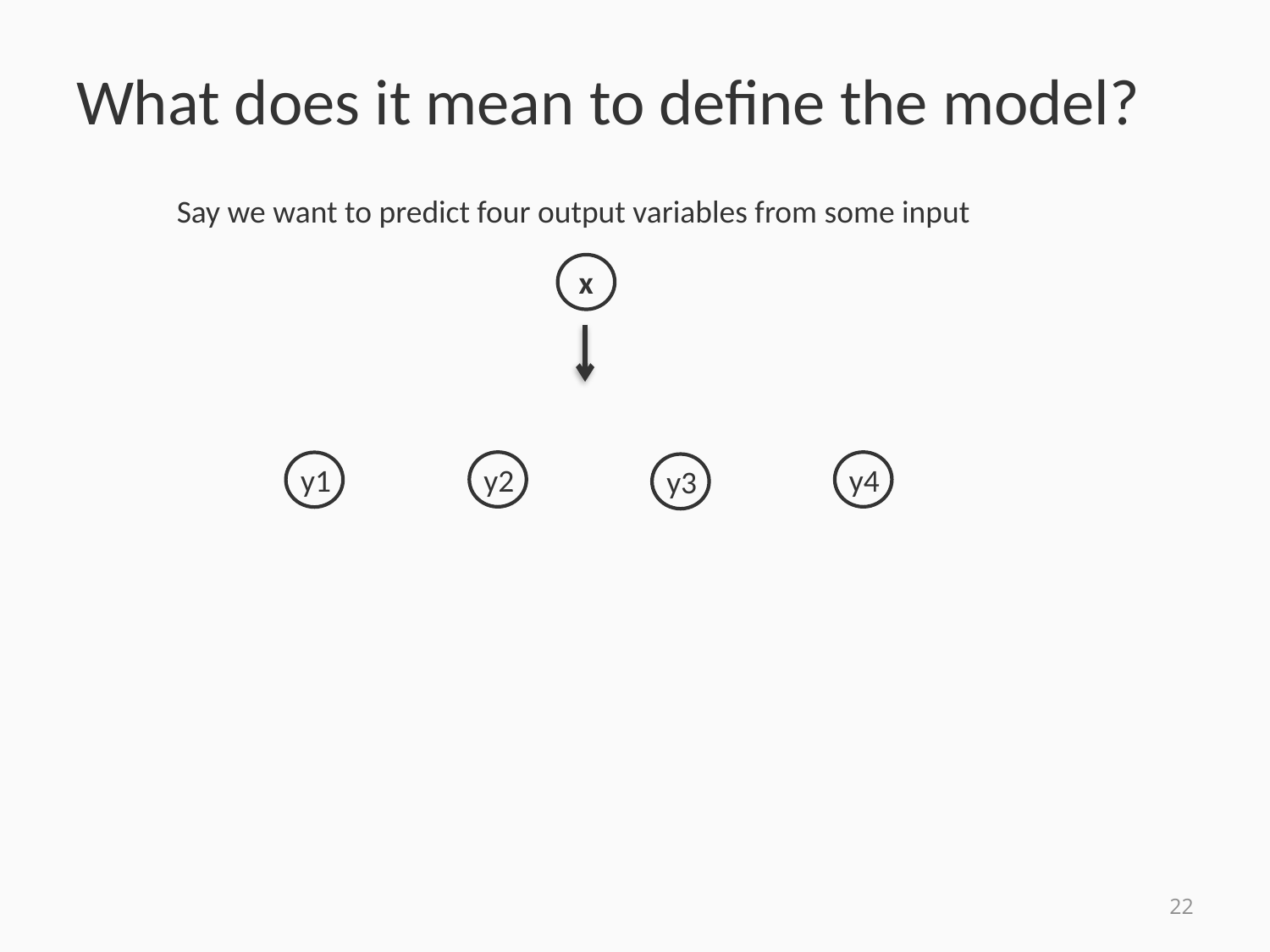

# What does it mean to define the model?
Say we want to predict four output variables from some input

x

y2

y4

y1

y3
22